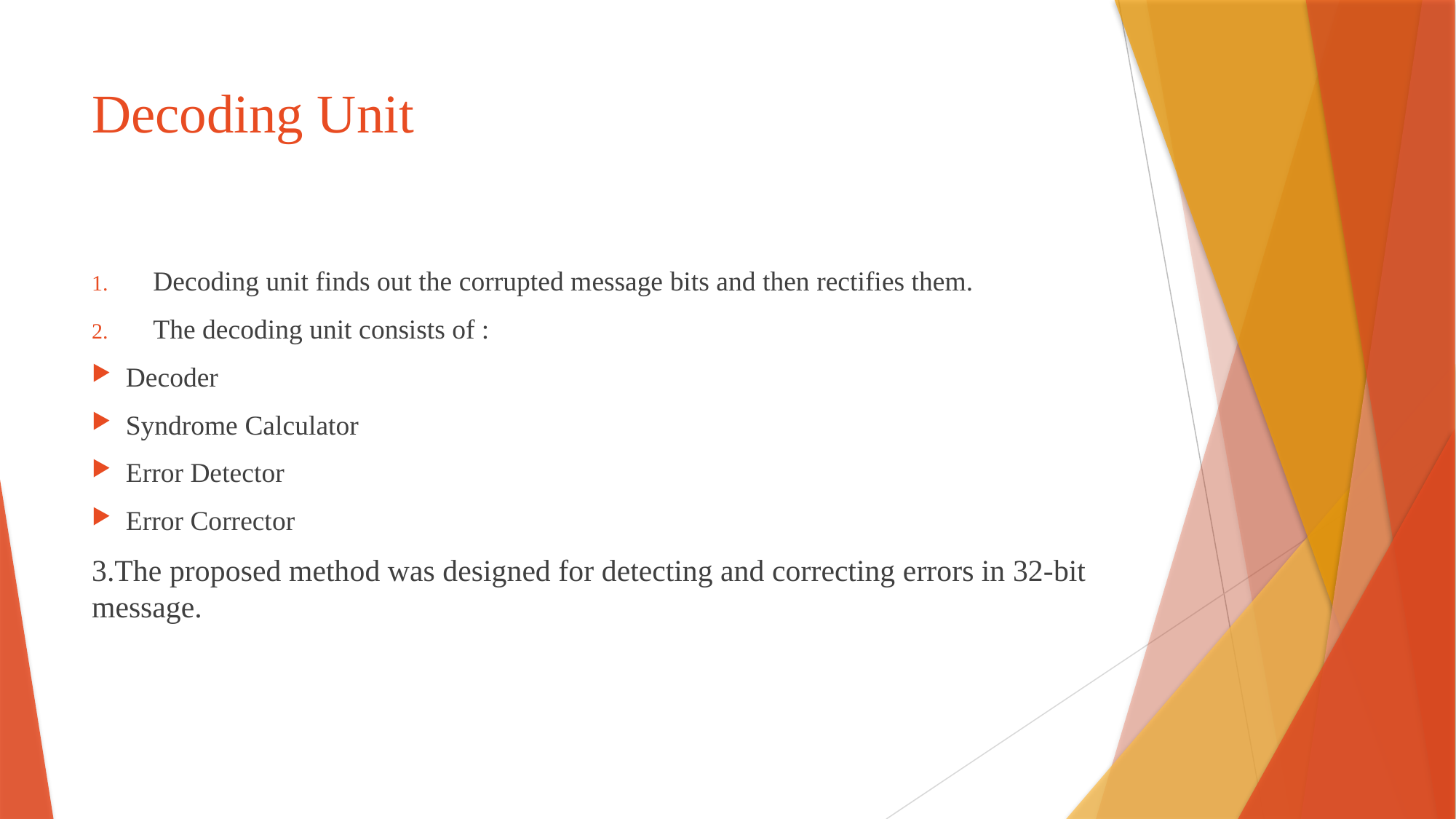

# Decoding Unit
Decoding unit finds out the corrupted message bits and then rectifies them.
The decoding unit consists of :
Decoder
Syndrome Calculator
Error Detector
Error Corrector
3.The proposed method was designed for detecting and correcting errors in 32-bit message.